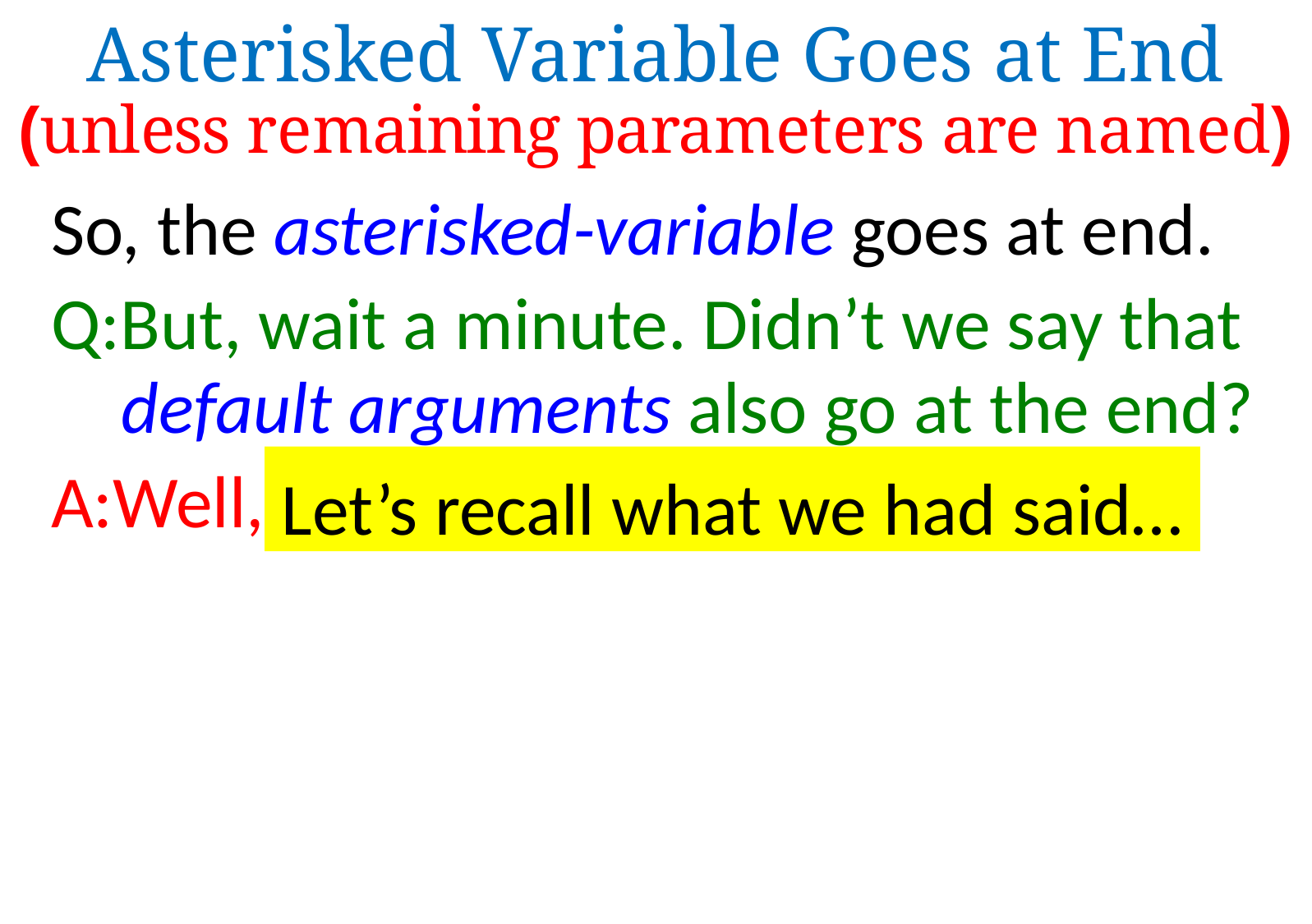

Asterisked Variable Goes at End
(unless remaining parameters are named)
So, the asterisked-variable goes at end.
Q:But, wait a minute. Didn’t we say that default arguments also go at the end?
A:Well, Let’s recall what we had said…
 Let’s recall what we had said…